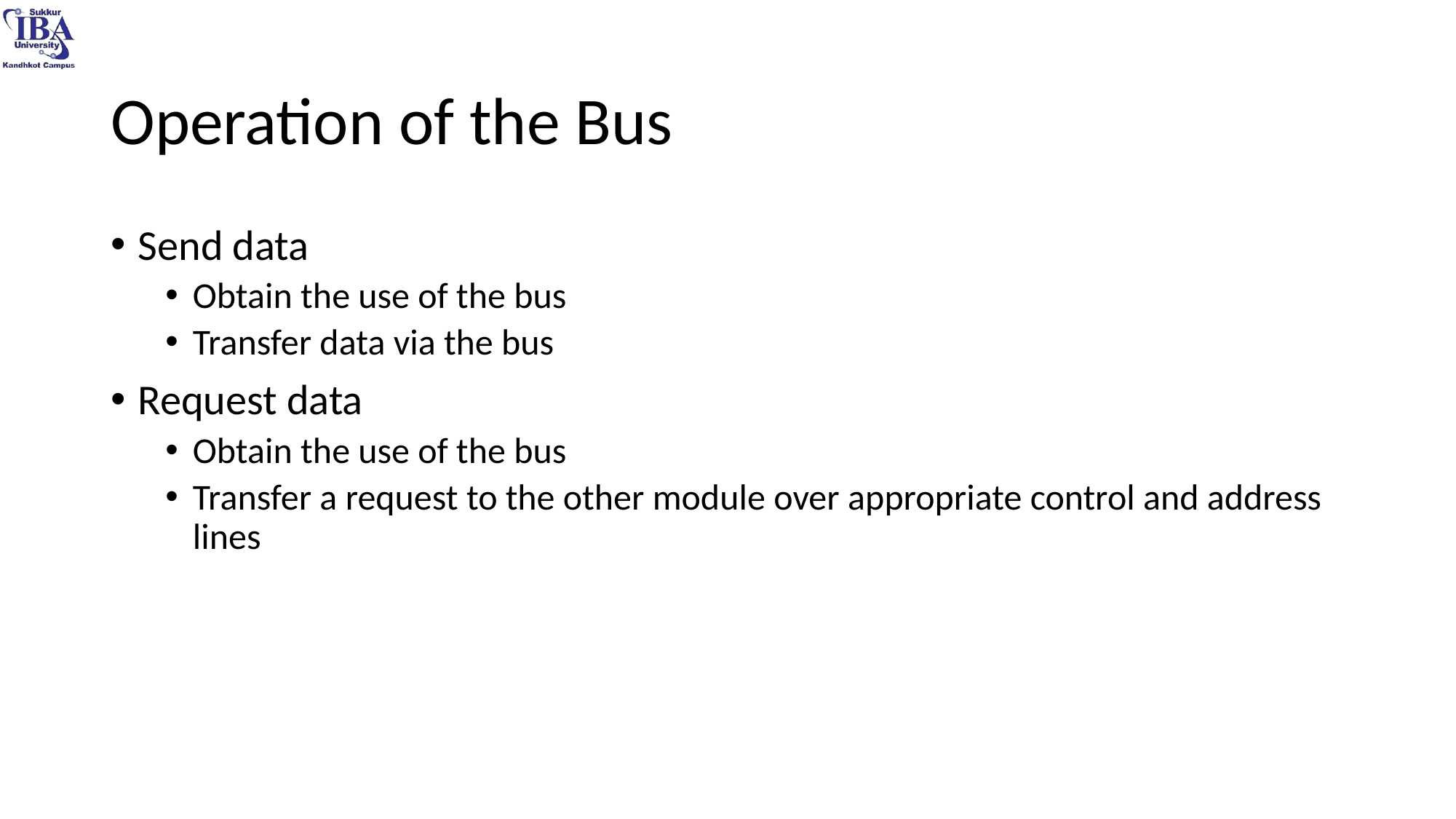

# Operation of the Bus
Send data
Obtain the use of the bus
Transfer data via the bus
Request data
Obtain the use of the bus
Transfer a request to the other module over appropriate control and address lines